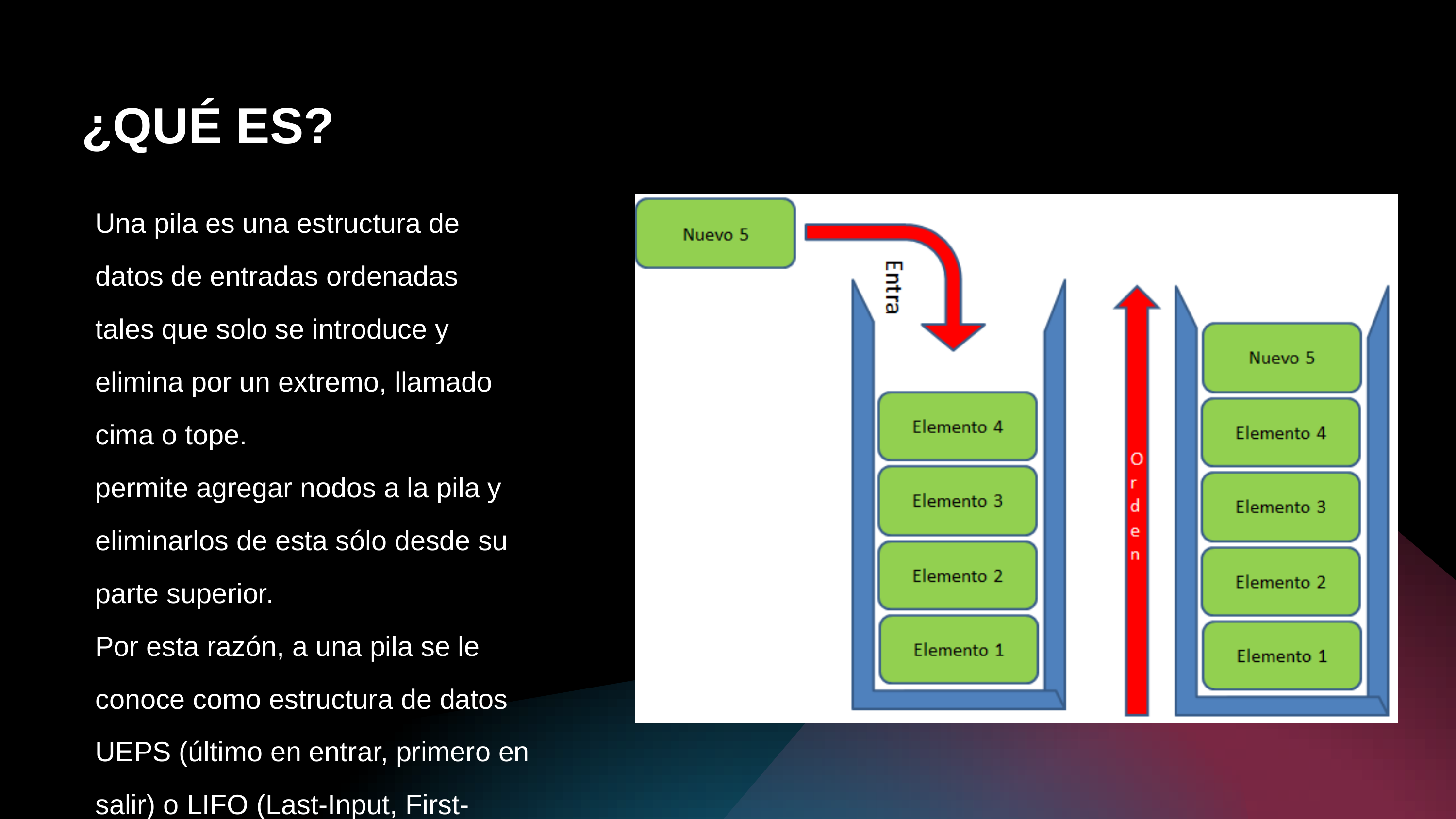

¿QUÉ ES?
Una pila es una estructura de
datos de entradas ordenadas
tales que solo se introduce y
elimina por un extremo, llamado
cima o tope.
permite agregar nodos a la pila y
eliminarlos de esta sólo desde su
parte superior.
Por esta razón, a una pila se le
conoce como estructura de datos
UEPS (último en entrar, primero en
salir) o LIFO (Last-Input, First-
Output).